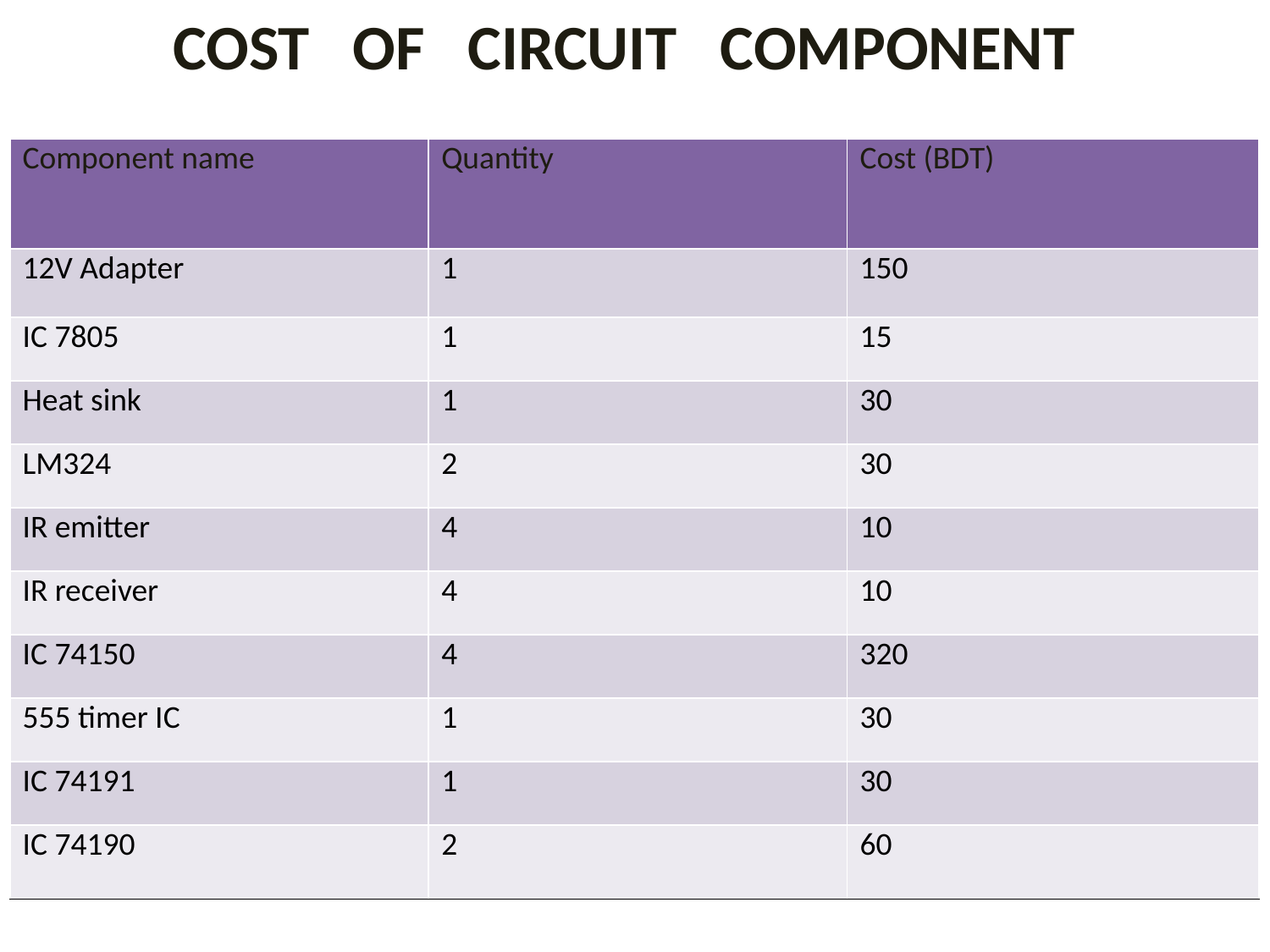

Cost   of   circuit   component
| Component name | Quantity | Cost (BDT) |
| --- | --- | --- |
| 12V Adapter | 1 | 150 |
| IC 7805 | 1 | 15 |
| Heat sink | 1 | 30 |
| LM324 | 2 | 30 |
| IR emitter | 4 | 10 |
| IR receiver | 4 | 10 |
| IC 74150 | 4 | 320 |
| 555 timer IC | 1 | 30 |
| IC 74191 | 1 | 30 |
| IC 74190 | 2 | 60 |